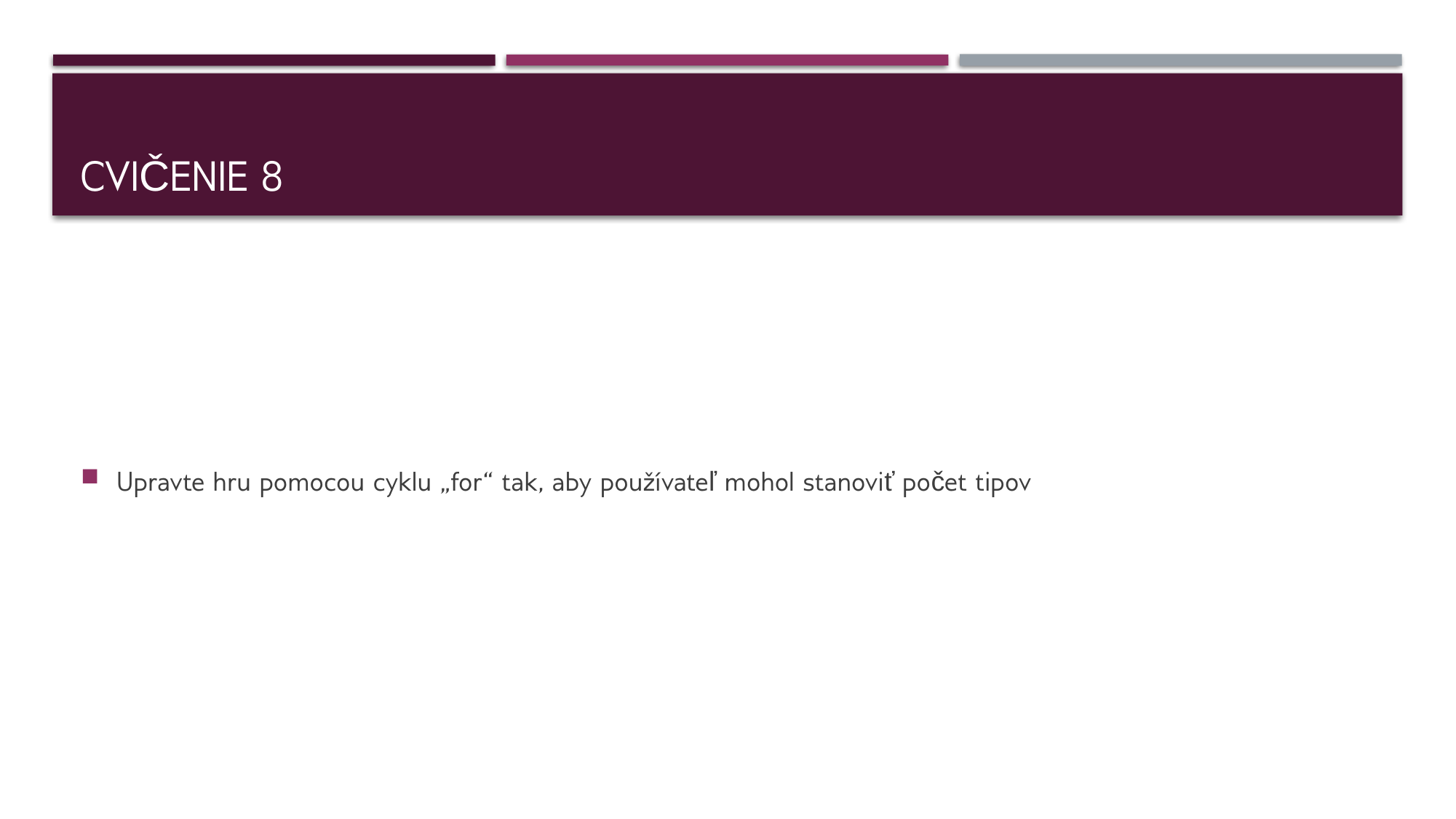

# Cvičenie 8
Upravte hru pomocou cyklu „for“ tak, aby používateľ mohol stanoviť počet tipov